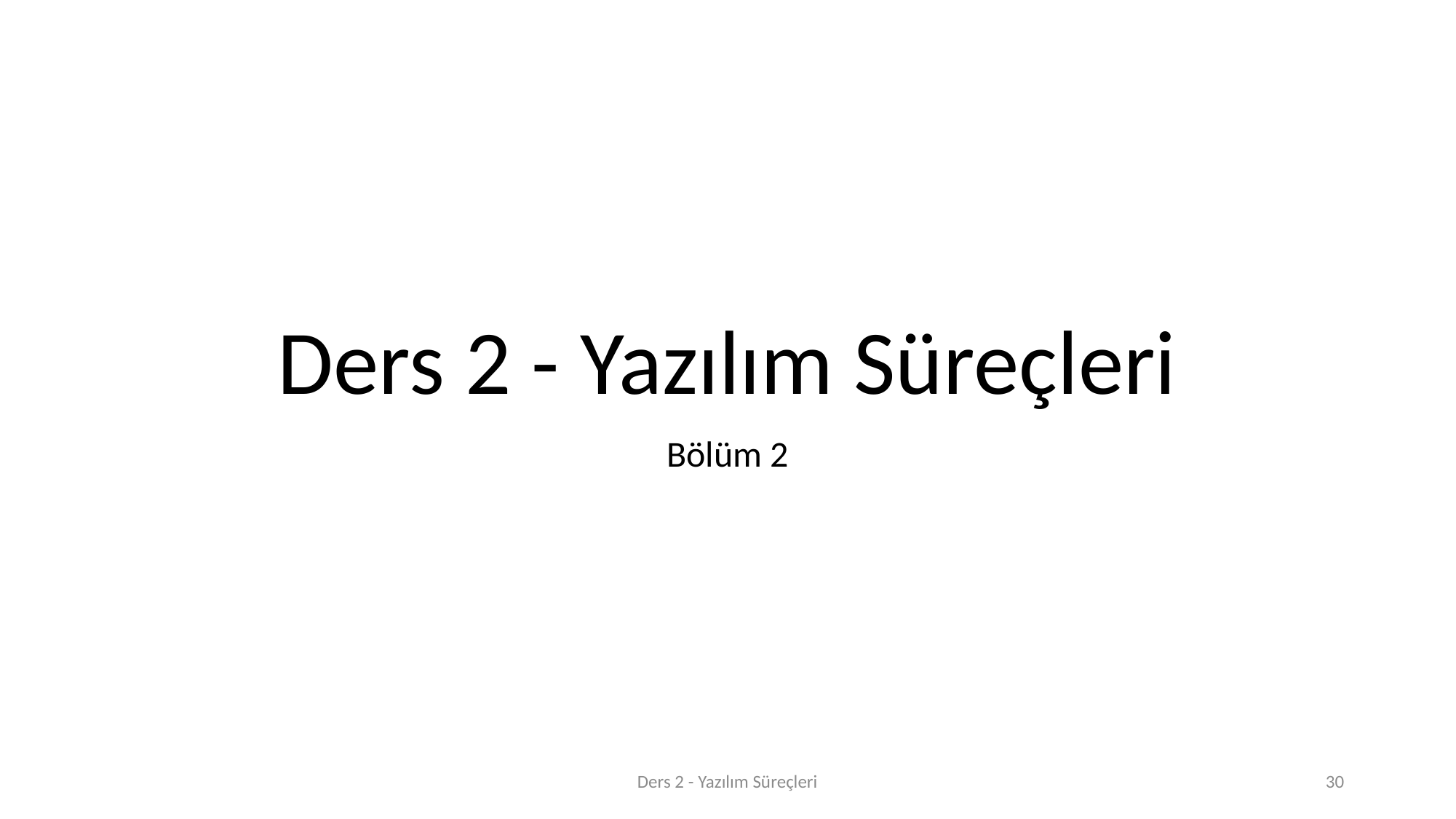

# Ders 2 - Yazılım Süreçleri
Bölüm 2
Ders 2 - Yazılım Süreçleri
30